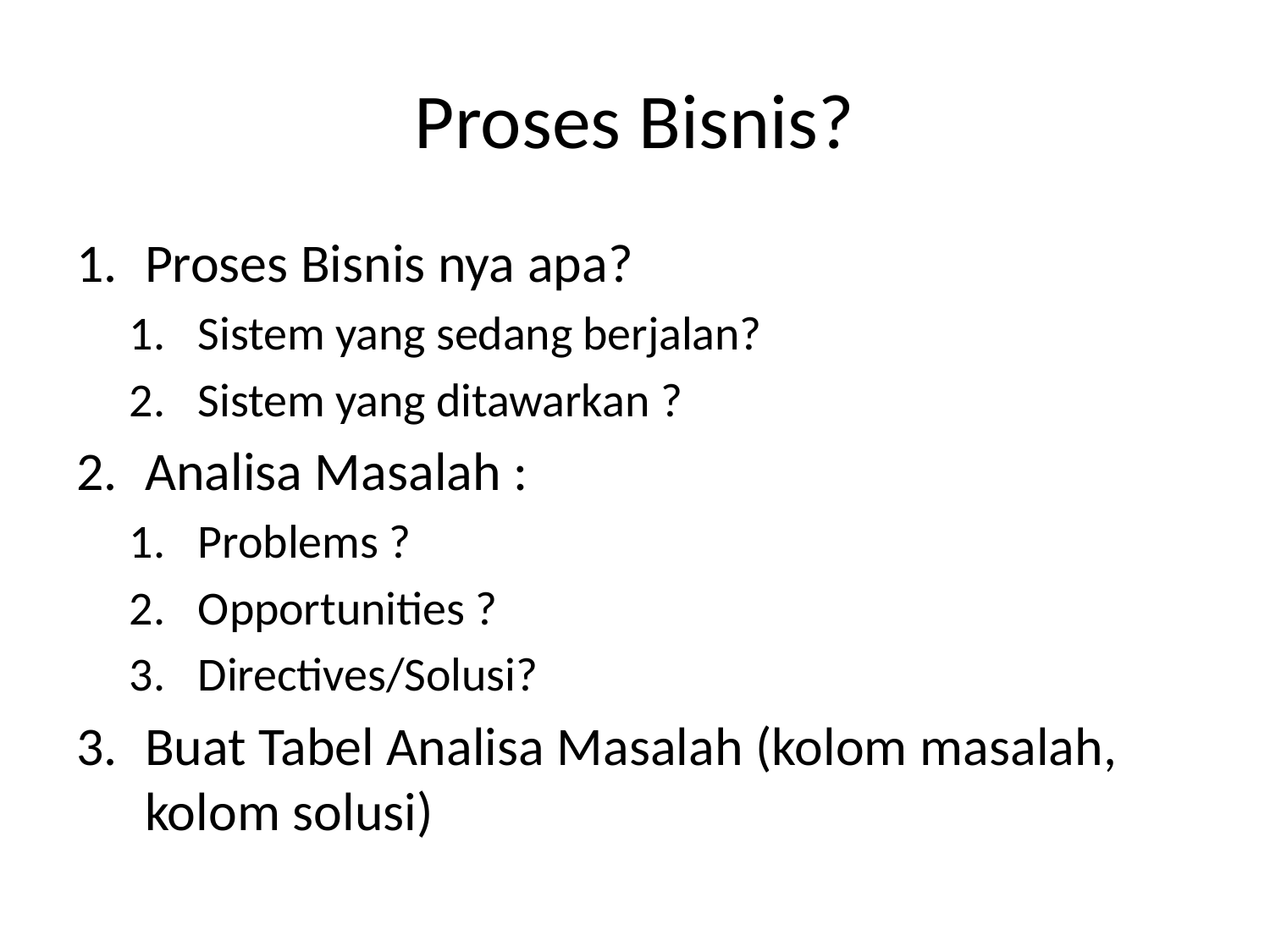

# Proses Bisnis?
Proses Bisnis nya apa?
Sistem yang sedang berjalan?
Sistem yang ditawarkan ?
Analisa Masalah :
Problems ?
Opportunities ?
Directives/Solusi?
Buat Tabel Analisa Masalah (kolom masalah, kolom solusi)